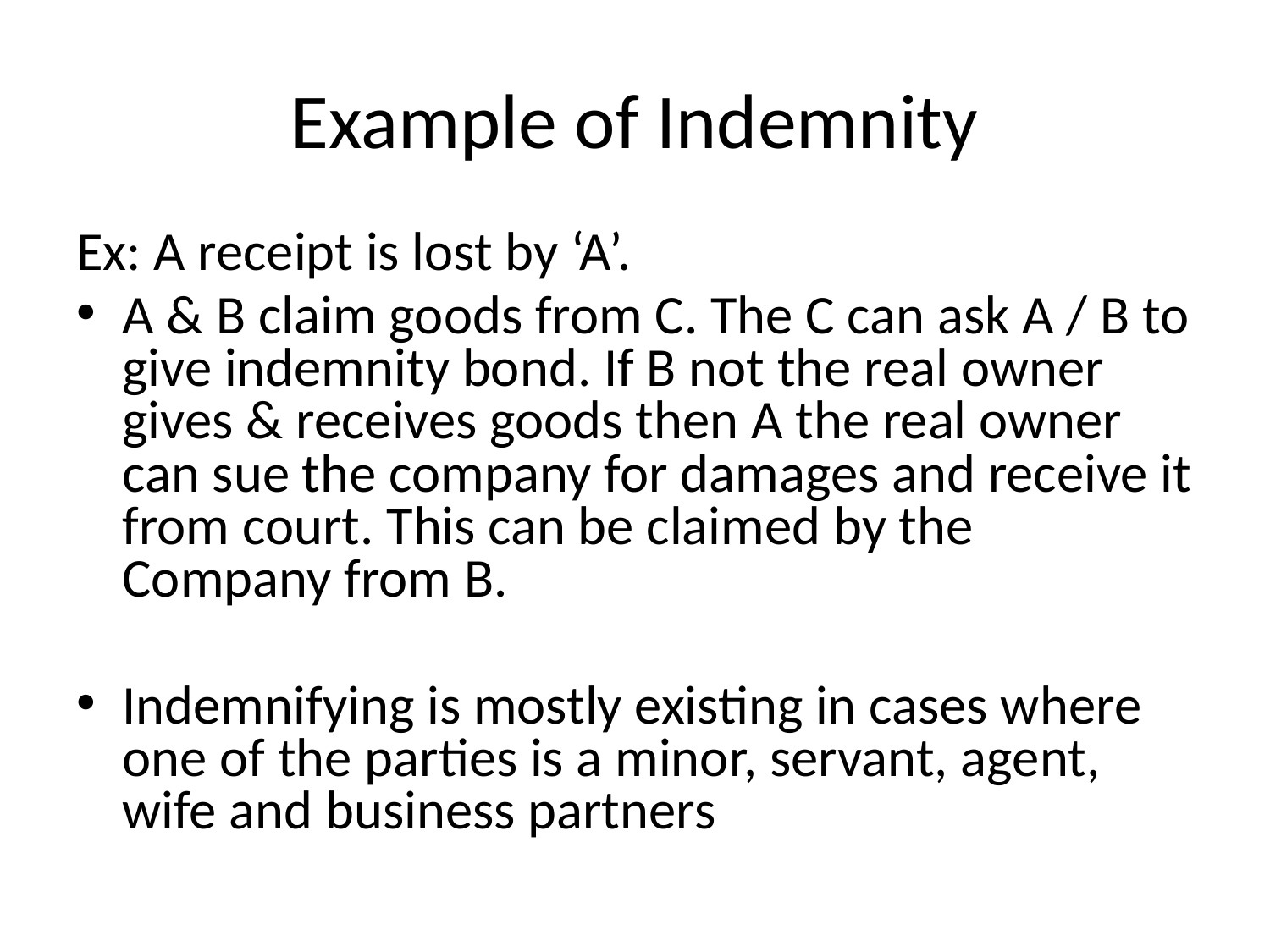

# Example of Indemnity
Ex: A receipt is lost by ‘A’.
A & B claim goods from C. The C can ask A / B to give indemnity bond. If B not the real owner gives & receives goods then A the real owner can sue the company for damages and receive it from court. This can be claimed by the Company from B.

Indemnifying is mostly existing in cases where one of the parties is a minor, servant, agent, wife and business partners